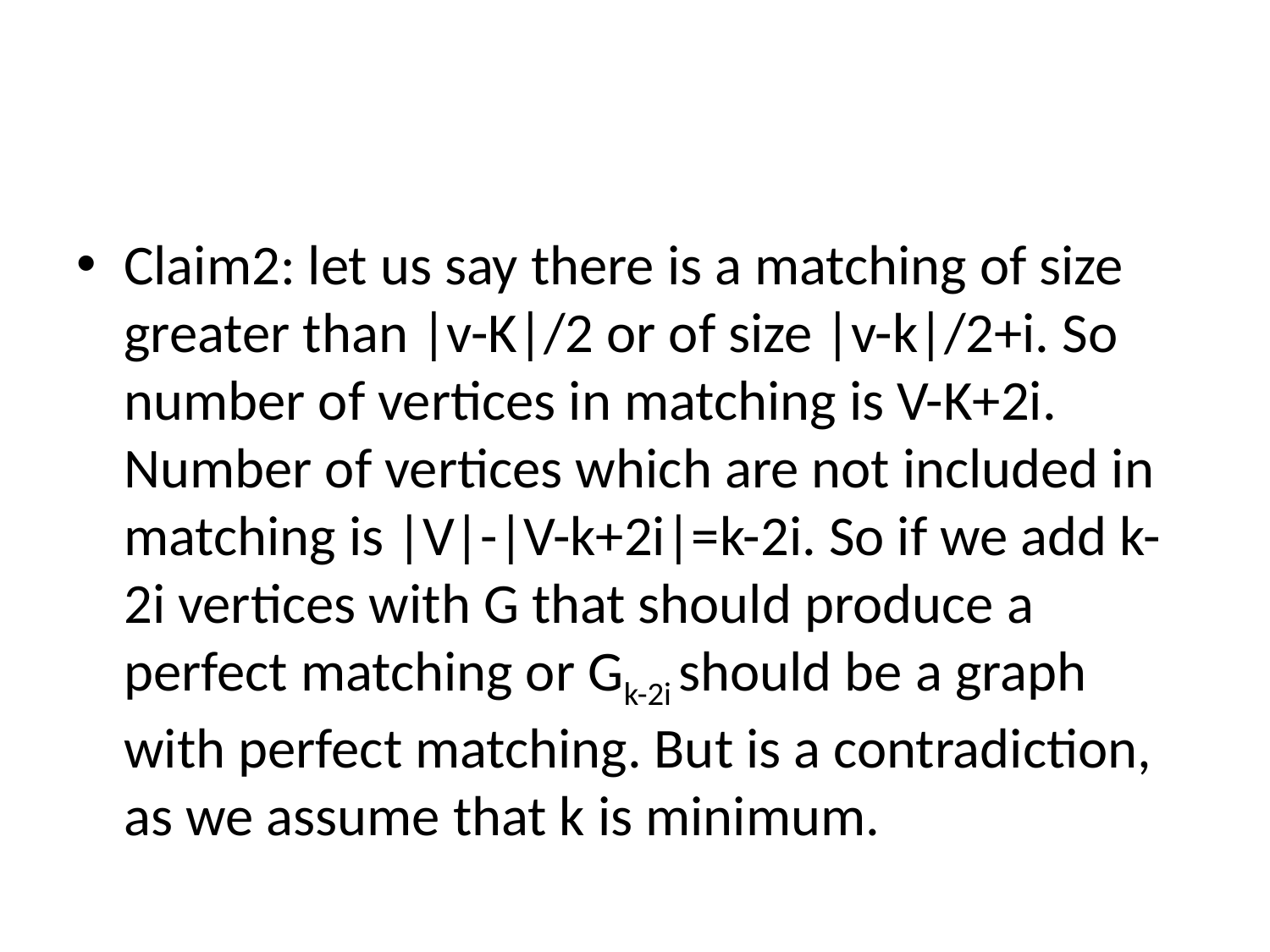

#
Claim2: let us say there is a matching of size greater than |v-K|/2 or of size |v-k|/2+i. So number of vertices in matching is V-K+2i. Number of vertices which are not included in matching is |V|-|V-k+2i|=k-2i. So if we add k-2i vertices with G that should produce a perfect matching or Gk-2i should be a graph with perfect matching. But is a contradiction, as we assume that k is minimum.